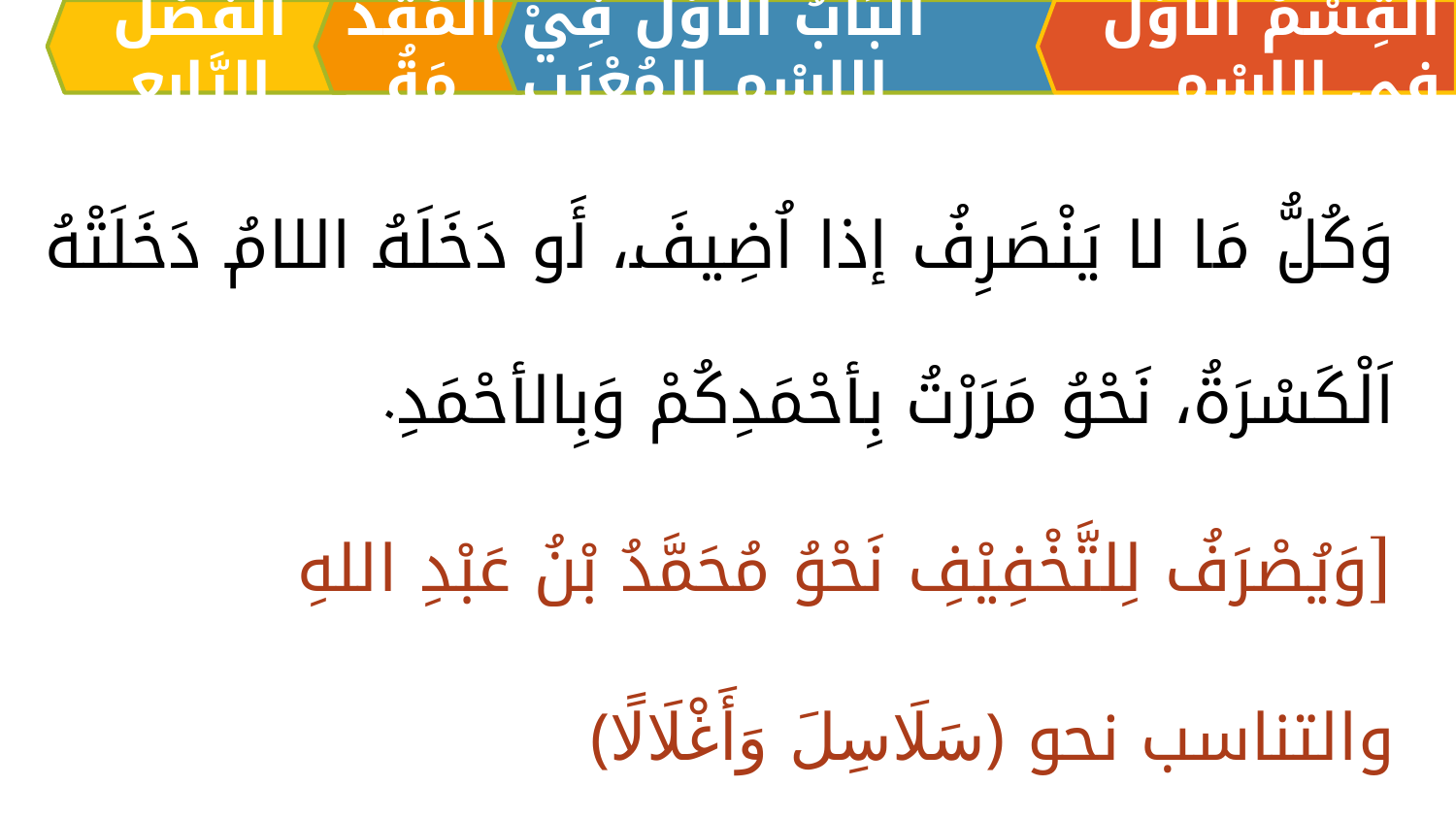

اَلْفَصْلُ الرَّابِعِ
الْمُقَدِّمَةُ
اَلبَابُ الْأَوَّلُ فِيْ الِاسْمِ المُعْرَبِ
القِسْمُ الْأَوَّلُ فِي الِاسْمِ
وَكُلُّ مَا لا يَنْصَرِفُ إذا اُضِيفَ، أَو دَخَلَهُ اللامُ دَخَلَتْهُ اَلْكَسْرَةُ، نَحْوُ مَرَرْتُ بِأحْمَدِكُمْ وَبِالأحْمَدِ.
[وَيُصْرَفُ لِلتَّخْفِيْفِ نَحْوُ مُحَمَّدُ بْنُ عَبْدِ اللهِ
والتناسب نحو ﴿سَلَاسِلَ وَأَغْلَالًا﴾